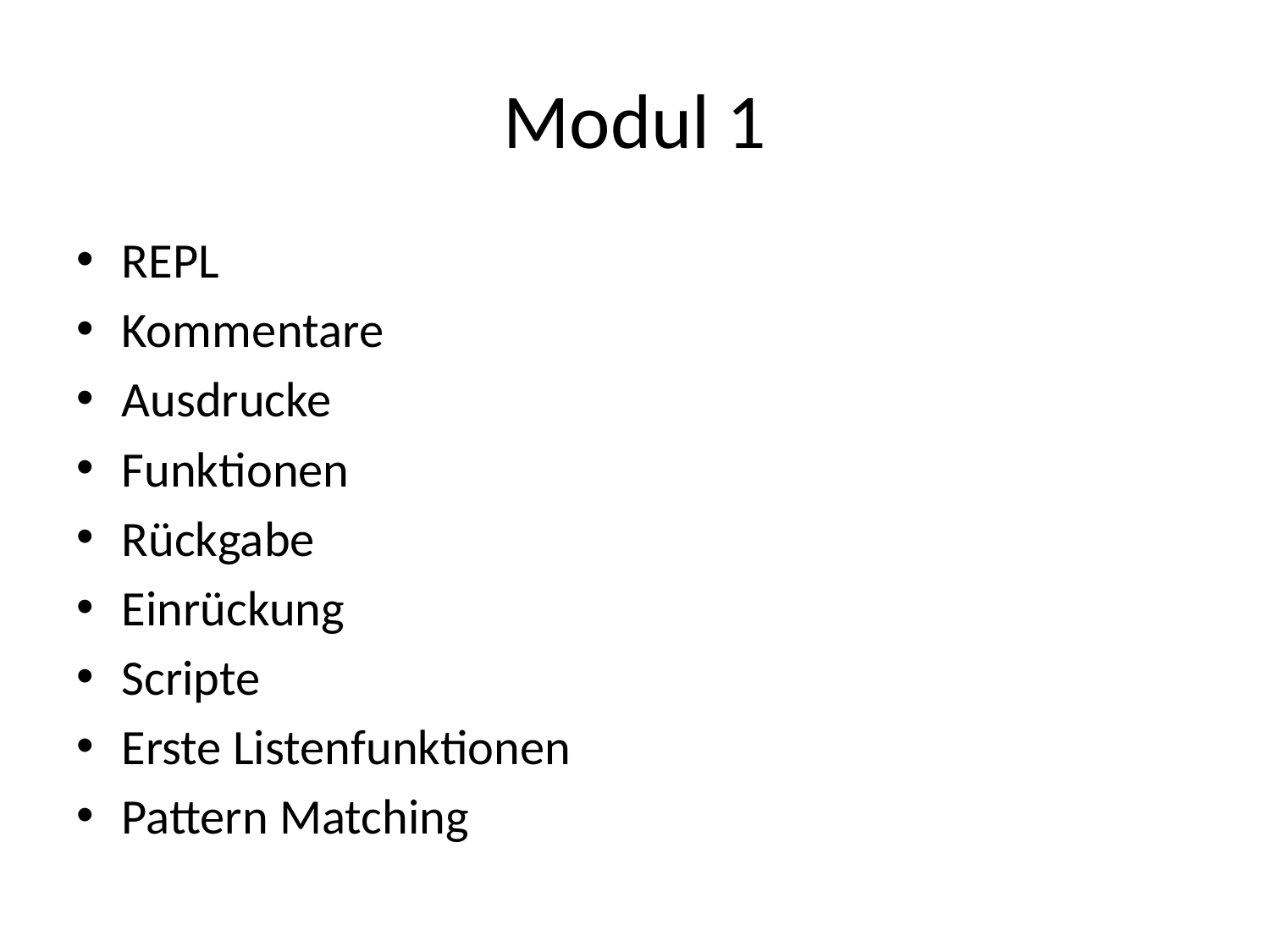

# Modul 1
REPL
Kommentare
Ausdrucke
Funktionen
Rückgabe
Einrückung
Scripte
Erste Listenfunktionen
Pattern Matching